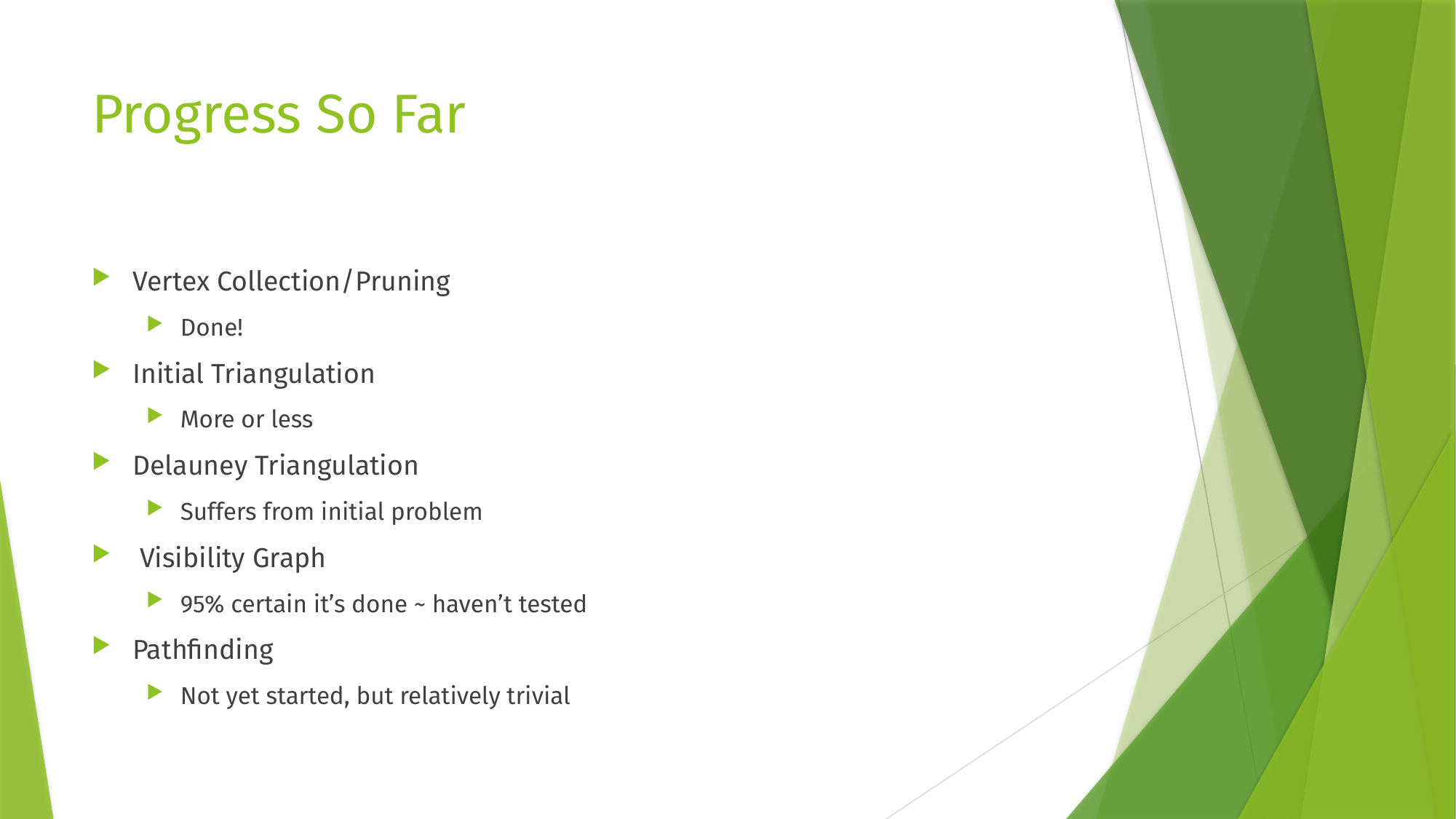

# Progress So Far
Vertex Collection/Pruning
Done!
Initial Triangulation
More or less
Delauney Triangulation
Suffers from initial problem
 Visibility Graph
95% certain it’s done ~ haven’t tested
Pathfinding
Not yet started, but relatively trivial